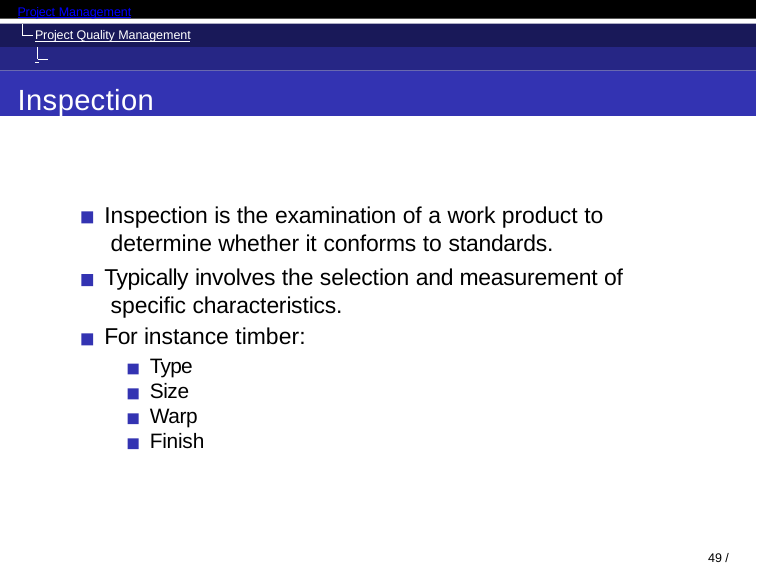

Project Management
Project Quality Management  Control Quality

Inspection
Inspection is the examination of a work product to  determine whether it conforms to standards.
Typically involves the selection and measurement of  specific characteristics.
For instance timber:
Type  Size  Warp  Finish

49 / 52